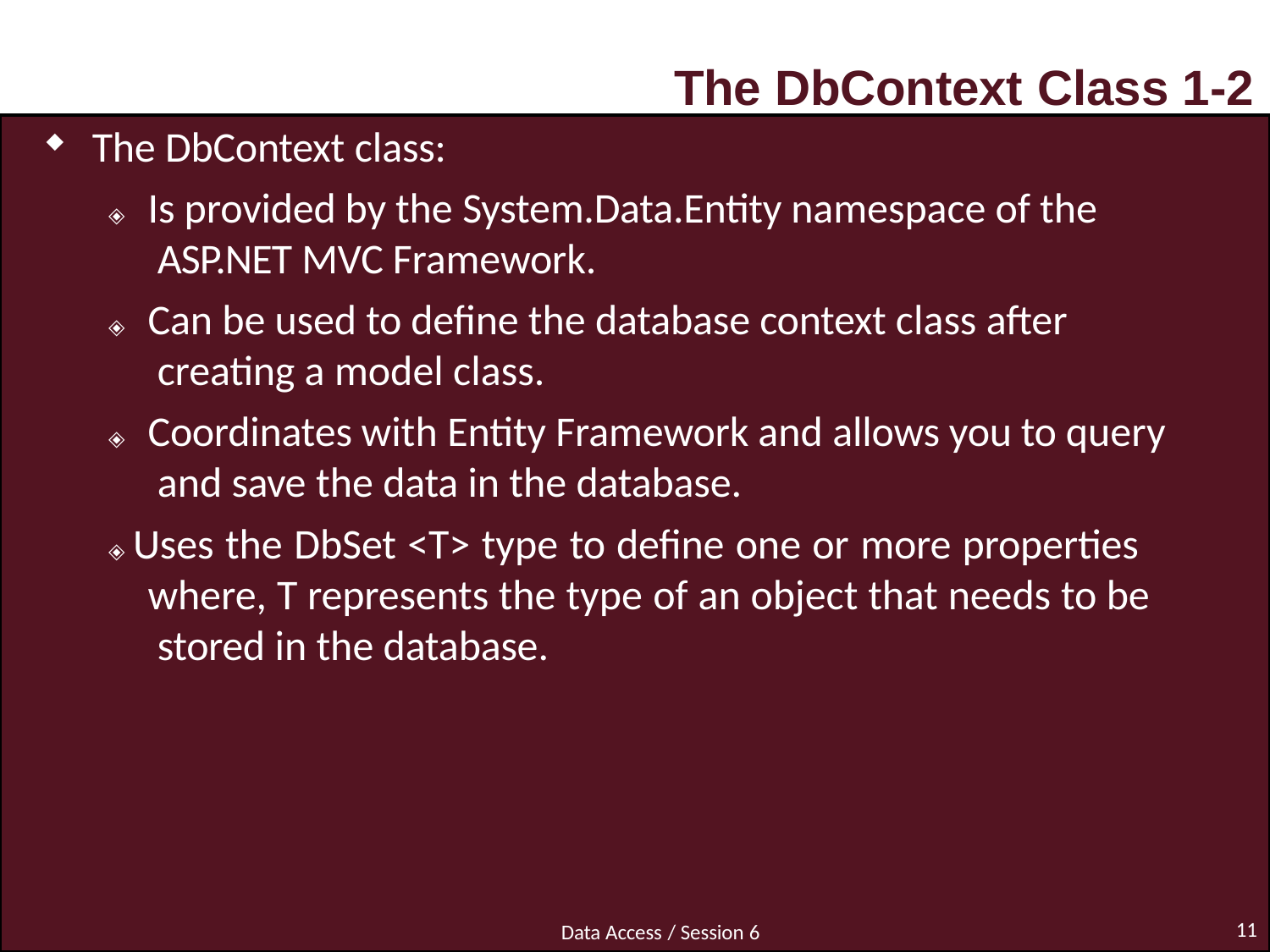

# The DbContext Class 1-2
The DbContext class:
🞛	Is provided by the System.Data.Entity namespace of the  ASP.NET MVC Framework.
🞛	Can be used to define the database context class after  creating a model class.
🞛	Coordinates with Entity Framework and allows you to query  and save the data in the database.
🞛 Uses the DbSet <T> type to define one or more properties  where, T represents the type of an object that needs to be  stored in the database.
11
Data Access / Session 6